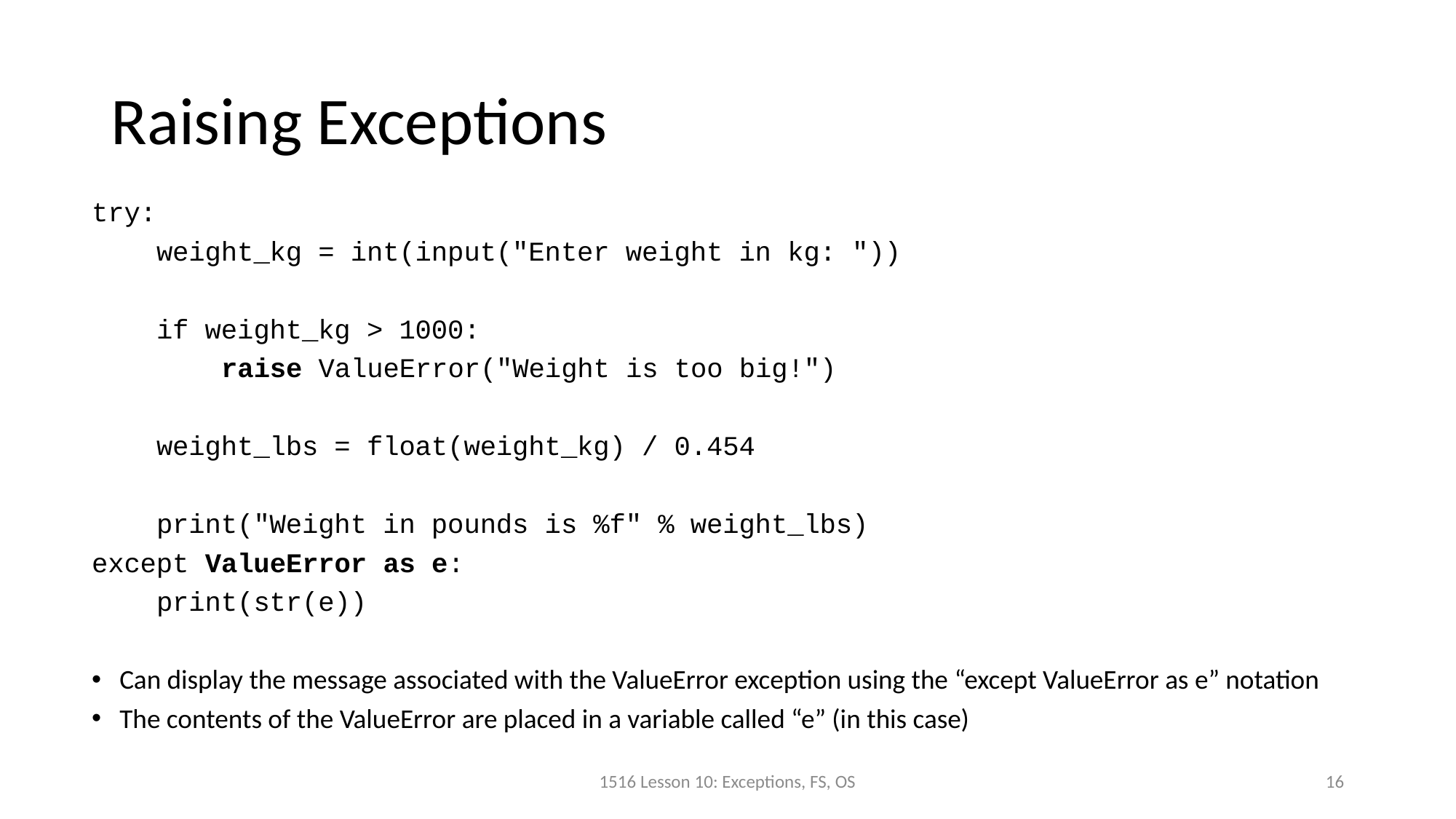

# Raising Exceptions
try:
    weight_kg = int(input("Enter weight in kg: "))

    if weight_kg > 1000:
        raise ValueError("Weight is too big!")

    weight_lbs = float(weight_kg) / 0.454

    print("Weight in pounds is %f" % weight_lbs)
except ValueError as e:
    print(str(e))

Can display the message associated with the ValueError exception using the “except ValueError as e” notation
The contents of the ValueError are placed in a variable called “e” (in this case)
1516 Lesson 10: Exceptions, FS, OS
16